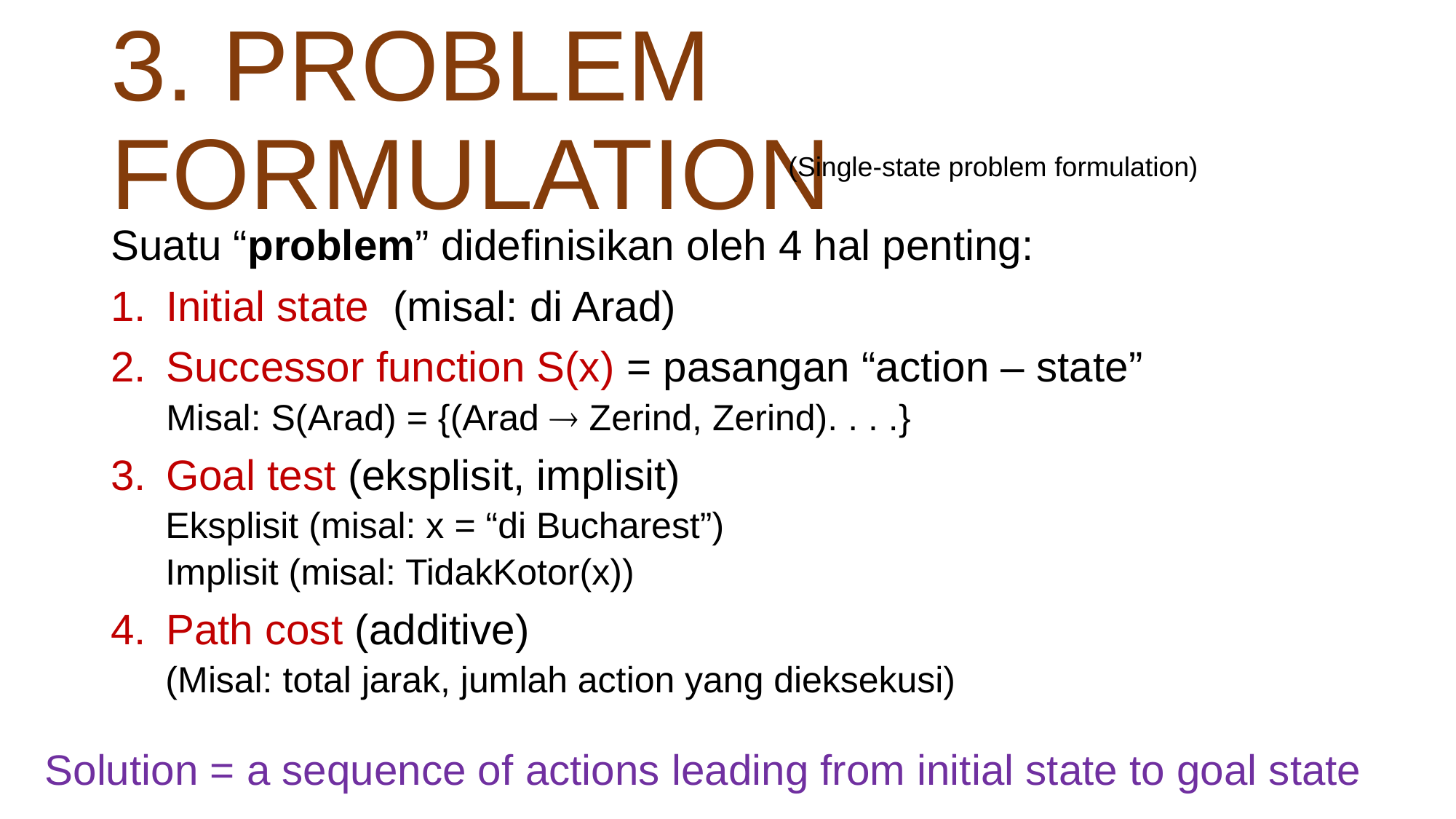

# 3. PROBLEM FORMULATION
(Single-state problem formulation)
Suatu “problem” didefinisikan oleh 4 hal penting:
Initial state  (misal: di Arad)
Successor function S(x) = pasangan “action – state”
Misal: S(Arad) = {(Arad → Zerind, Zerind). . . .}
Goal test (eksplisit, implisit)
Eksplisit (misal: x = “di Bucharest”)
Implisit (misal: TidakKotor(x))
Path cost (additive)
(Misal: total jarak, jumlah action yang dieksekusi)
Solution = a sequence of actions leading from initial state to goal state